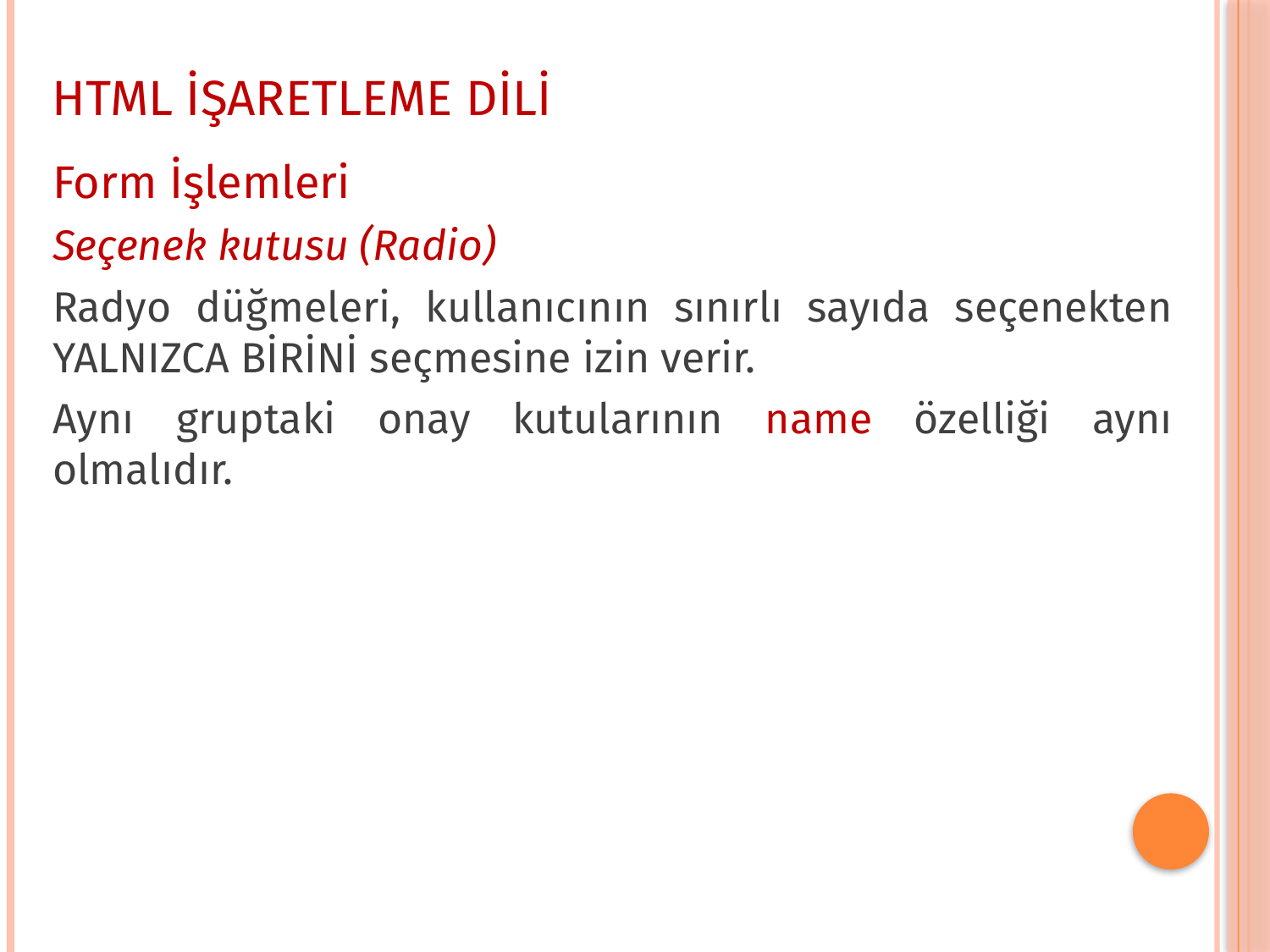

HTML İŞARETLEME DİLİ
Form İşlemleri
Seçenek kutusu (Radio)
Radyo düğmeleri, kullanıcının sınırlı sayıda seçenekten YALNIZCA BİRİNİ seçmesine izin verir.
Aynı gruptaki onay kutularının name özelliği aynı olmalıdır.